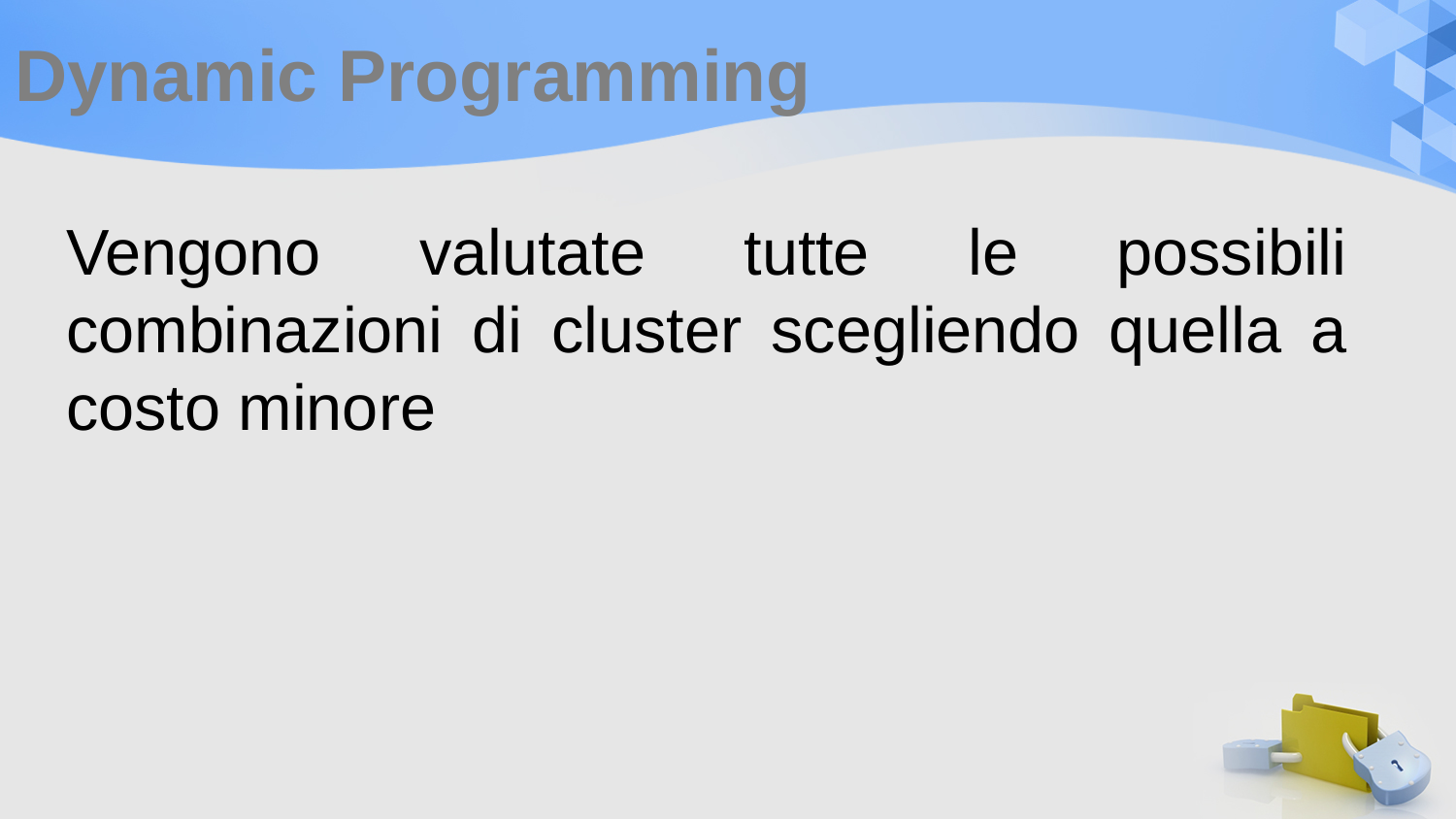

# Dynamic Programming
Vengono valutate tutte le possibili combinazioni di cluster scegliendo quella a costo minore